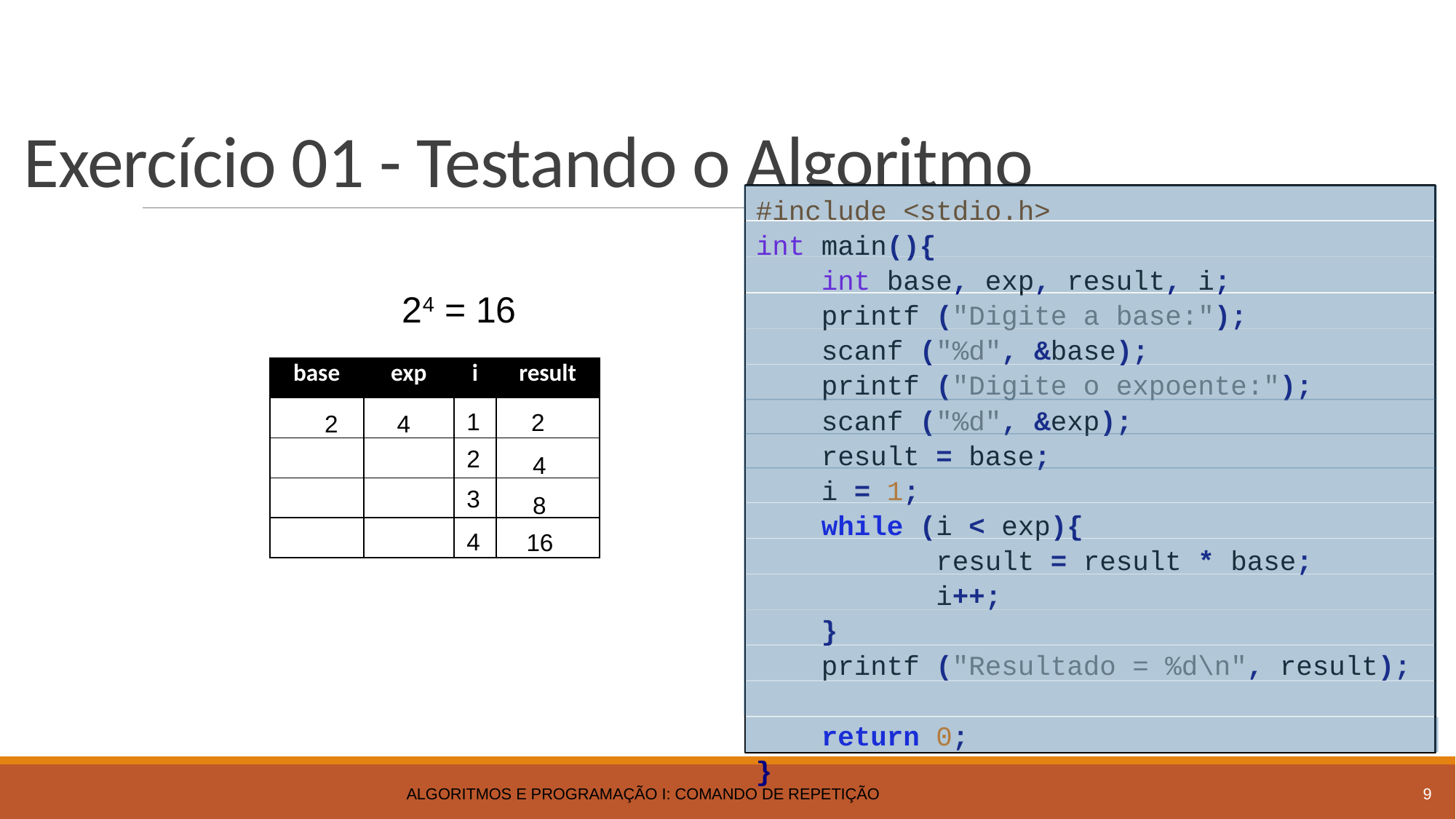

# Exercício 01 - Testando o Algoritmo

#include <stdio.h>
int main(){
    int base, exp, result, i;
    printf ("Digite a base:");
    scanf ("%d", &base);
    printf ("Digite o expoente:");
    scanf ("%d", &exp);
    result = base;
    i = 1;
    while (i < exp){
           result = result * base;
           i++;
    }
    printf ("Resultado = %d\n", result);
    return 0;
}

24 = 16

| base | exp | i | result |
| --- | --- | --- | --- |
|  |  |  |  |
|  |  |  |  |
|  |  |  |  |
|  |  |  |  |

1
2
2
4

2
4

3
8

4
16

Algoritmos e Programação I: Comando de Repetição
9